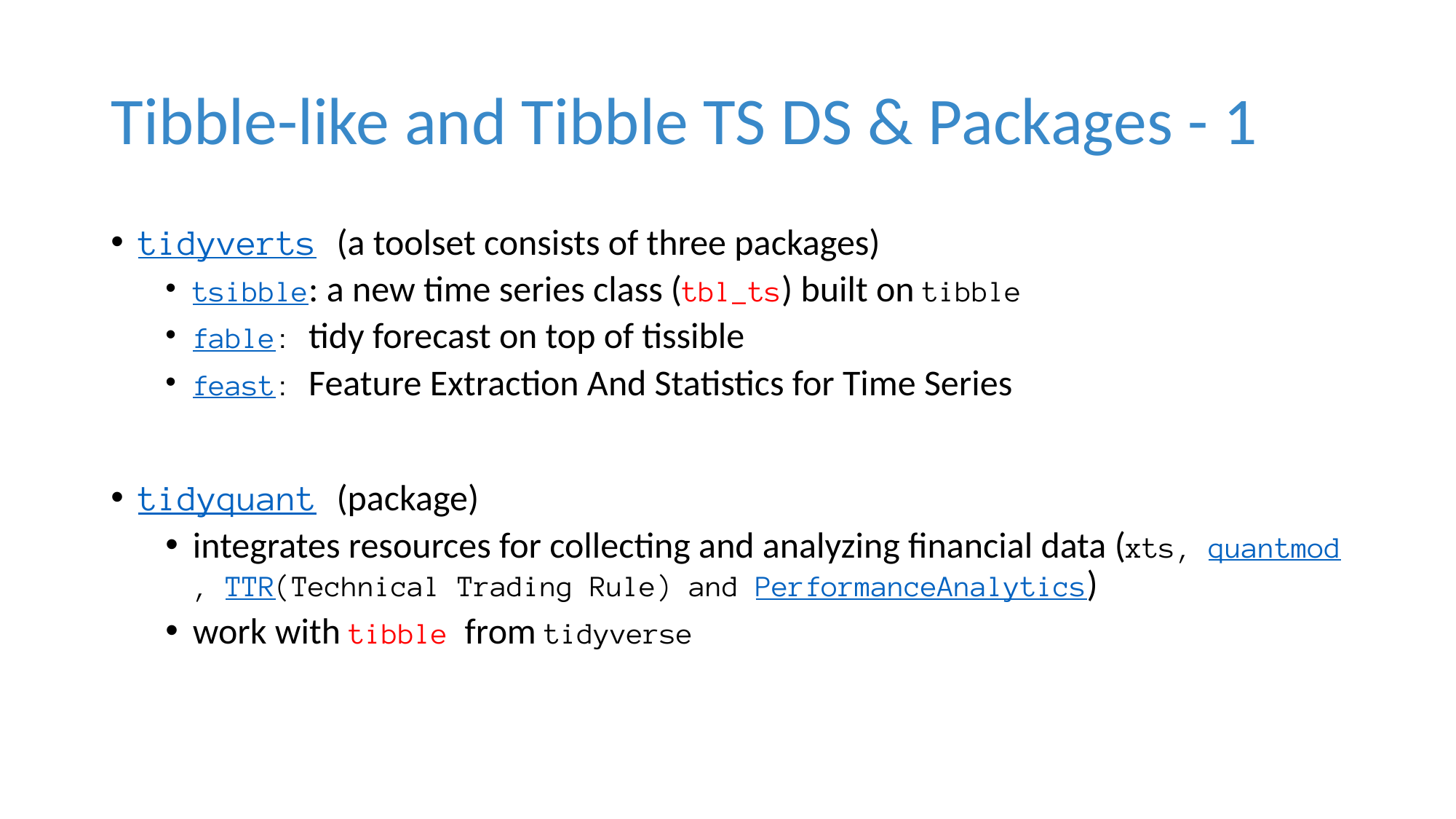

# Tibble-like and Tibble TS DS & Packages - 1
tidyverts (a toolset consists of three packages)
tsibble: a new time series class (tbl_ts) built on tibble
fable: tidy forecast on top of tissible
feast: Feature Extraction And Statistics for Time Series

tidyquant (package)
integrates resources for collecting and analyzing financial data (xts, quantmod, TTR(Technical Trading Rule) and PerformanceAnalytics)
work with tibble from tidyverse